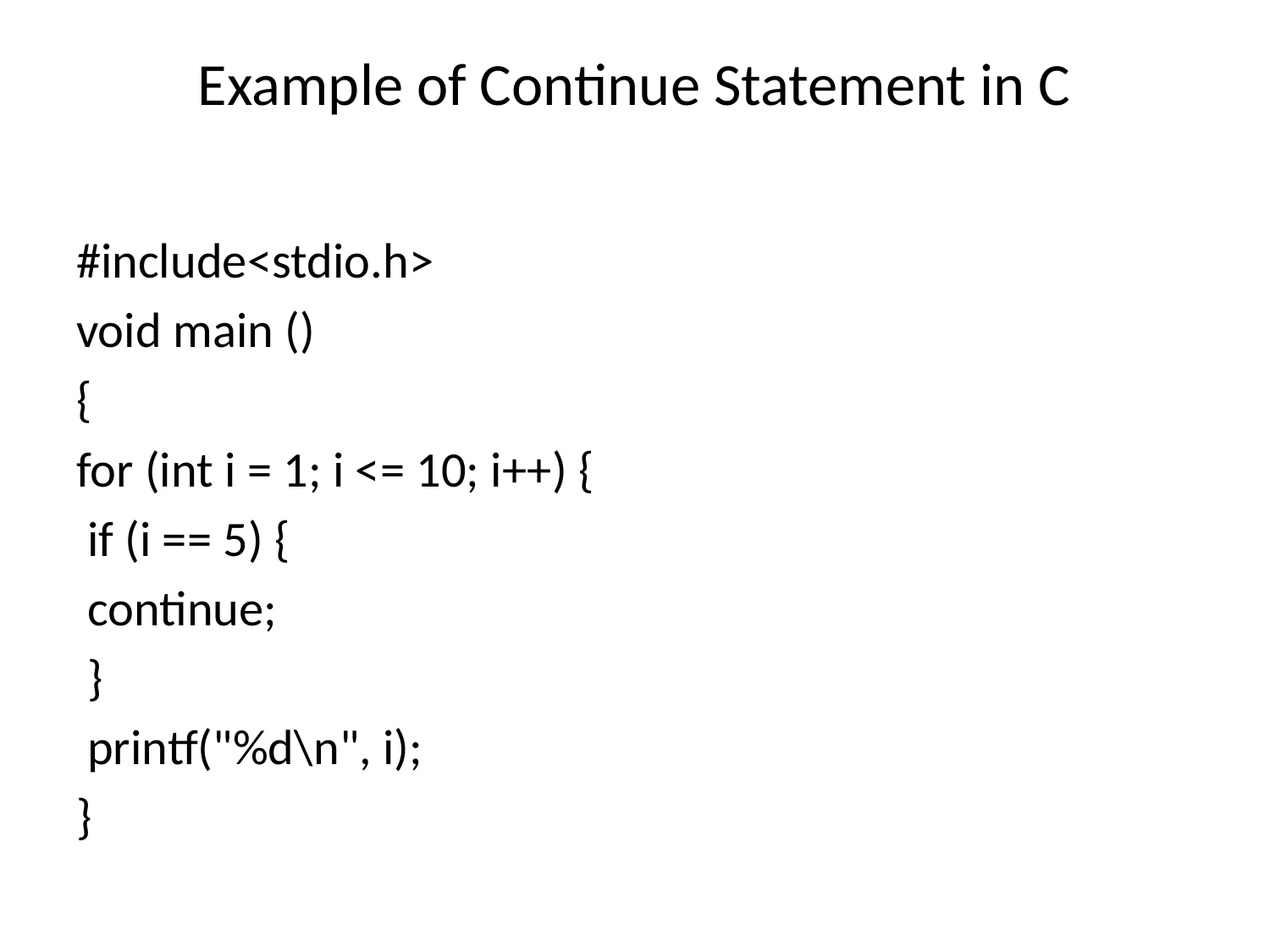

# Example of Continue Statement in C
#include<stdio.h>
void main ()
{
for (int i = 1; i <= 10; i++) {
 if (i == 5) {
 continue;
 }
 printf("%d\n", i);
}